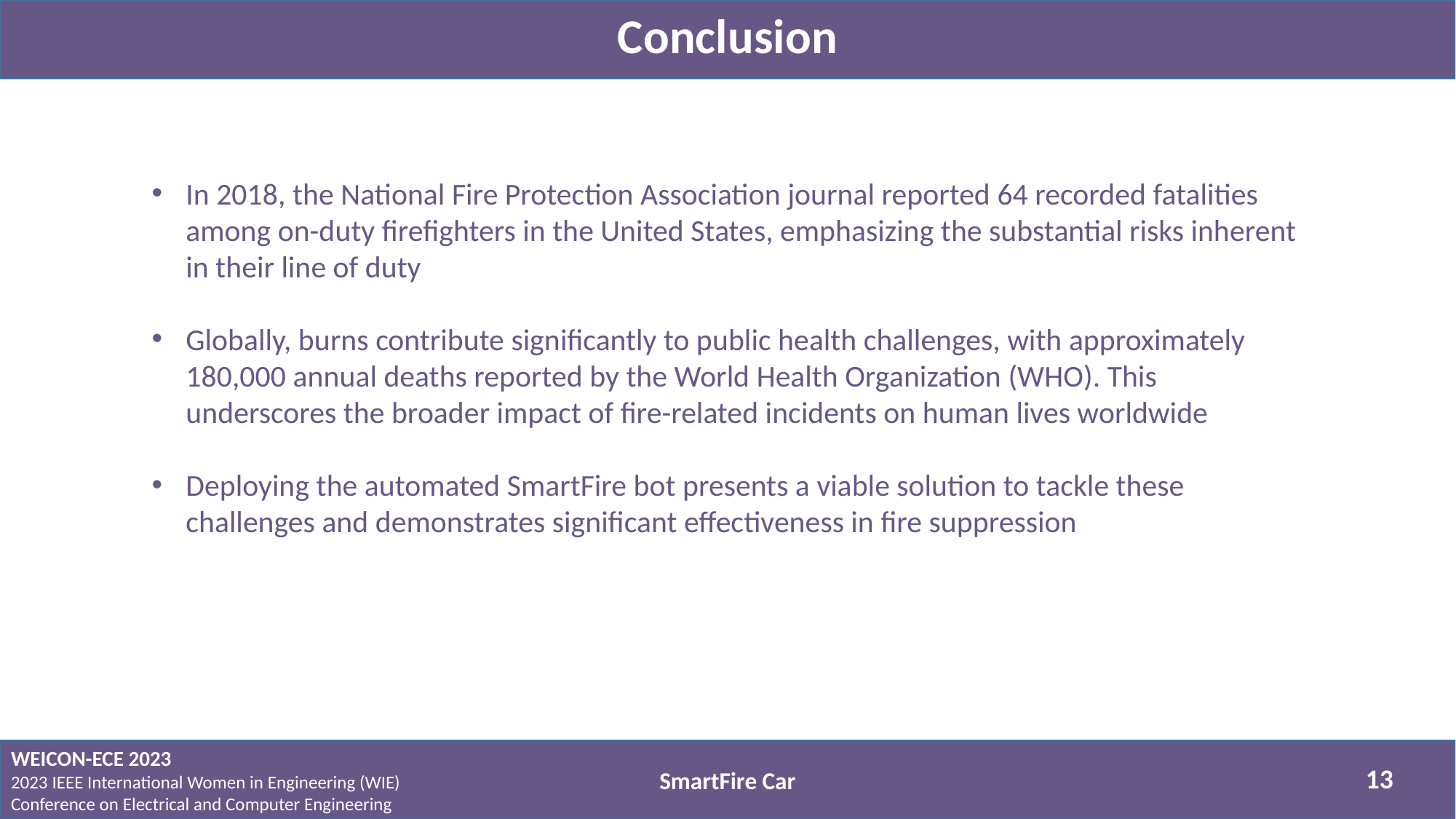

Conclusion
In 2018, the National Fire Protection Association journal reported 64 recorded fatalities among on-duty firefighters in the United States, emphasizing the substantial risks inherent in their line of duty

Globally, burns contribute significantly to public health challenges, with approximately 180,000 annual deaths reported by the World Health Organization (WHO). This underscores the broader impact of fire-related incidents on human lives worldwide

Deploying the automated SmartFire bot presents a viable solution to tackle these challenges and demonstrates significant effectiveness in fire suppression

WEICON-ECE 2023
2023 IEEE International Women in Engineering (WIE)
Conference on Electrical and Computer Engineering
13
SmartFire Car